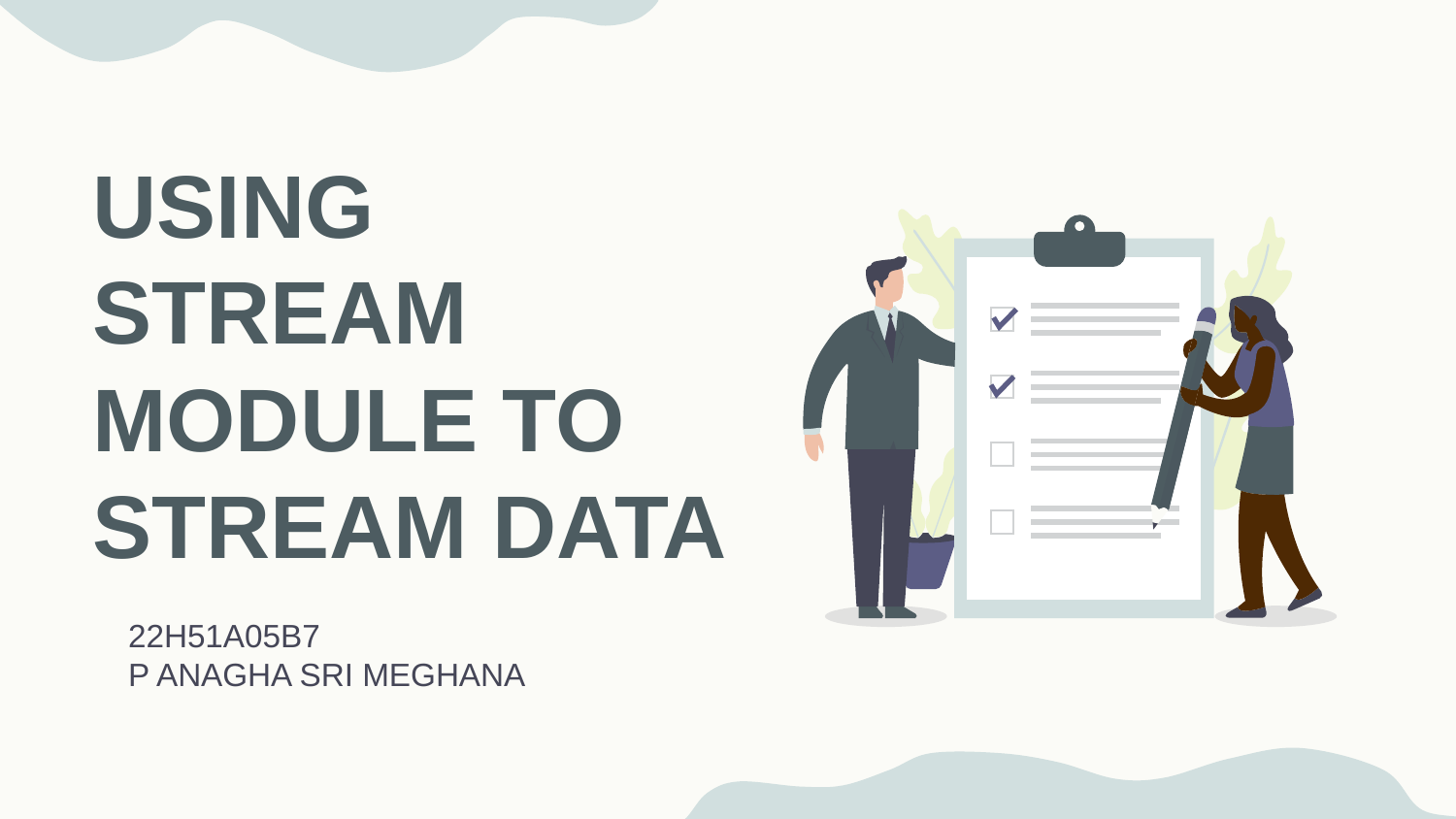

# USING STREAM MODULE TO STREAM DATA

22H51A05B7
P ANAGHA SRI MEGHANA